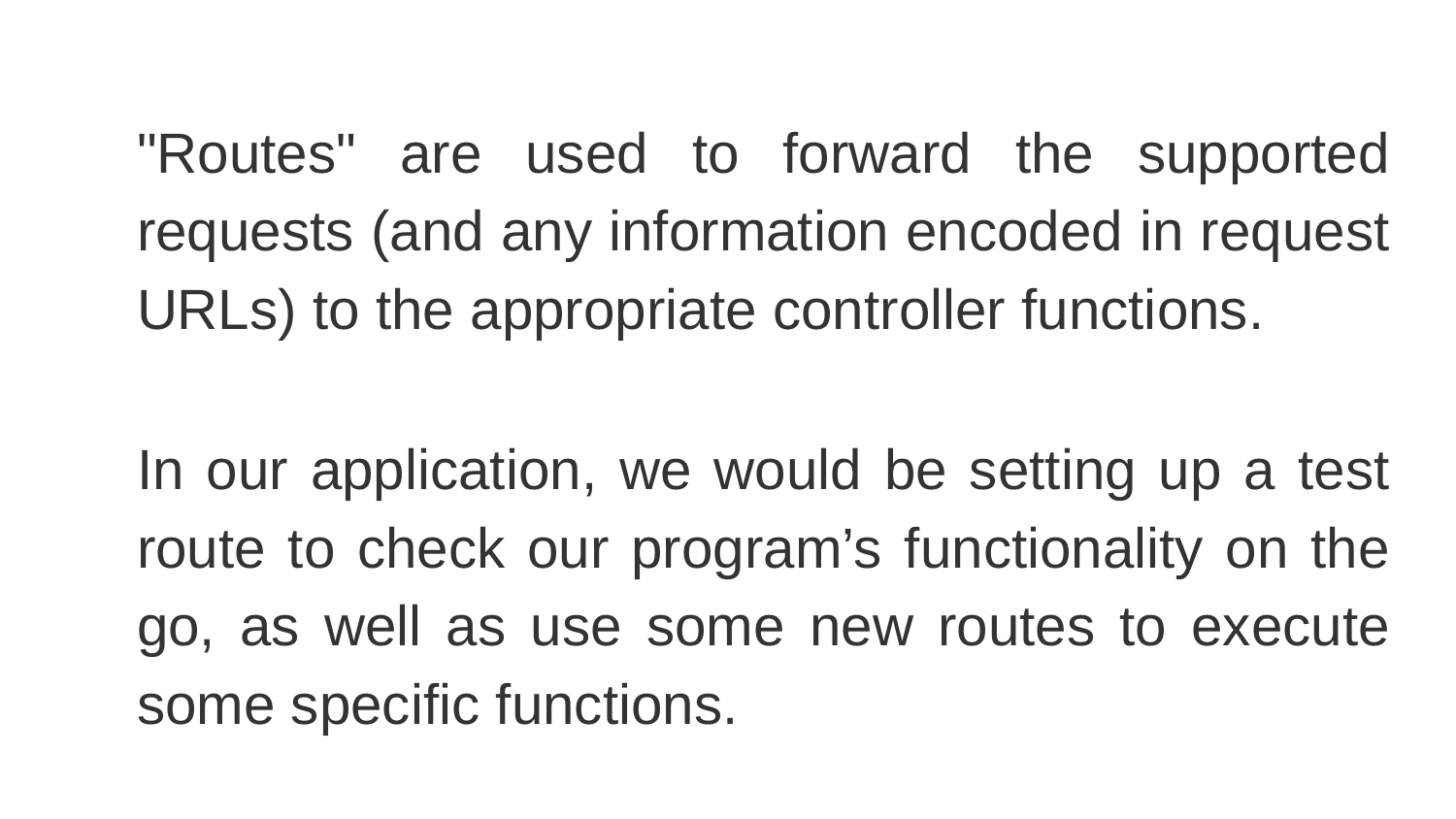

"Routes" are used to forward the supported requests (and any information encoded in request URLs) to the appropriate controller functions.
In our application, we would be setting up a test route to check our program’s functionality on the go, as well as use some new routes to execute some specific functions.